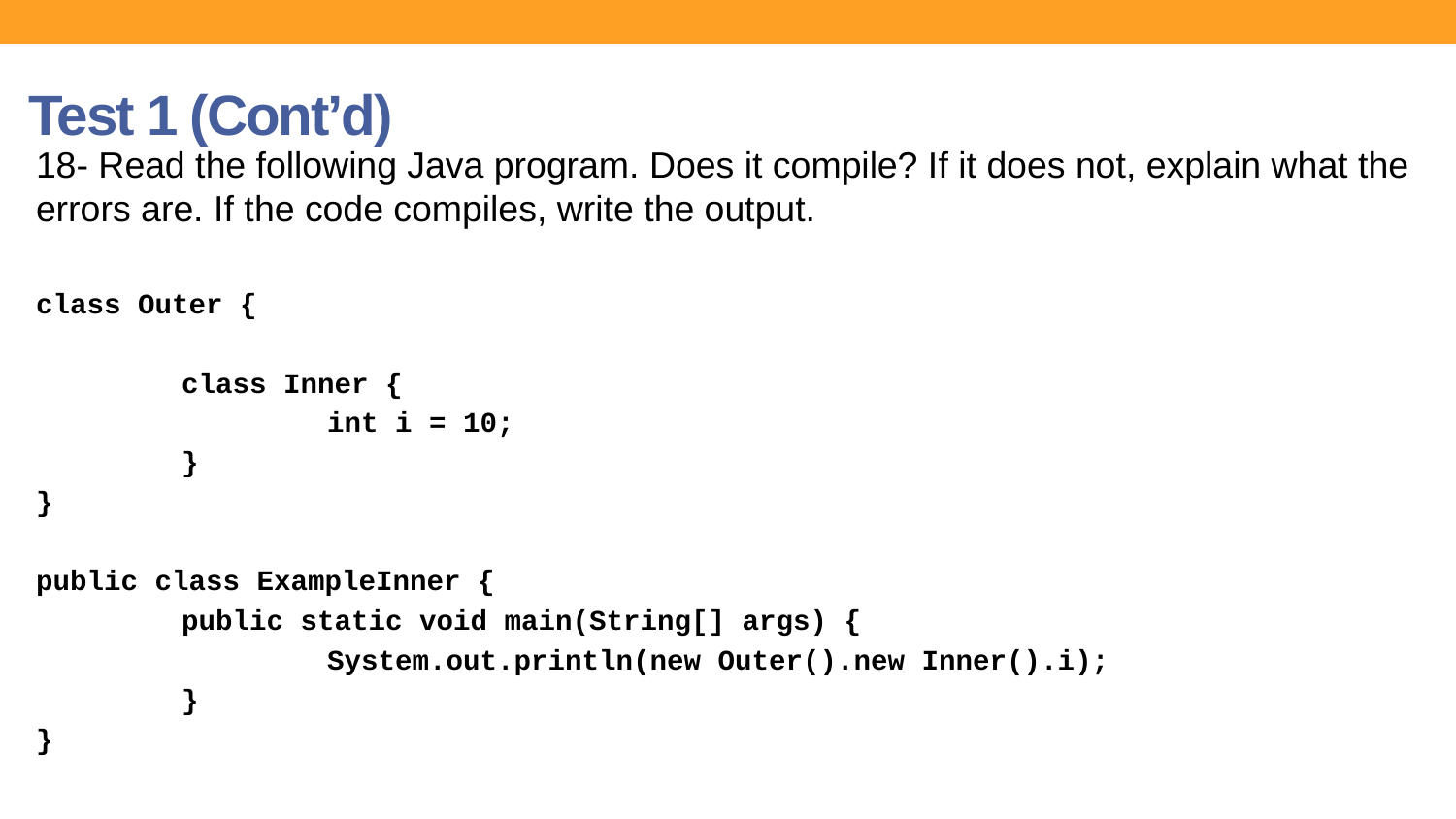

Test 1 (Cont’d)
18- Read the following Java program. Does it compile? If it does not, explain what the errors are. If the code compiles, write the output.

class Outer {

	class Inner {
		int i = 10;
	}
}

public class ExampleInner {
	public static void main(String[] args) {
		System.out.println(new Outer().new Inner().i);
	}
}